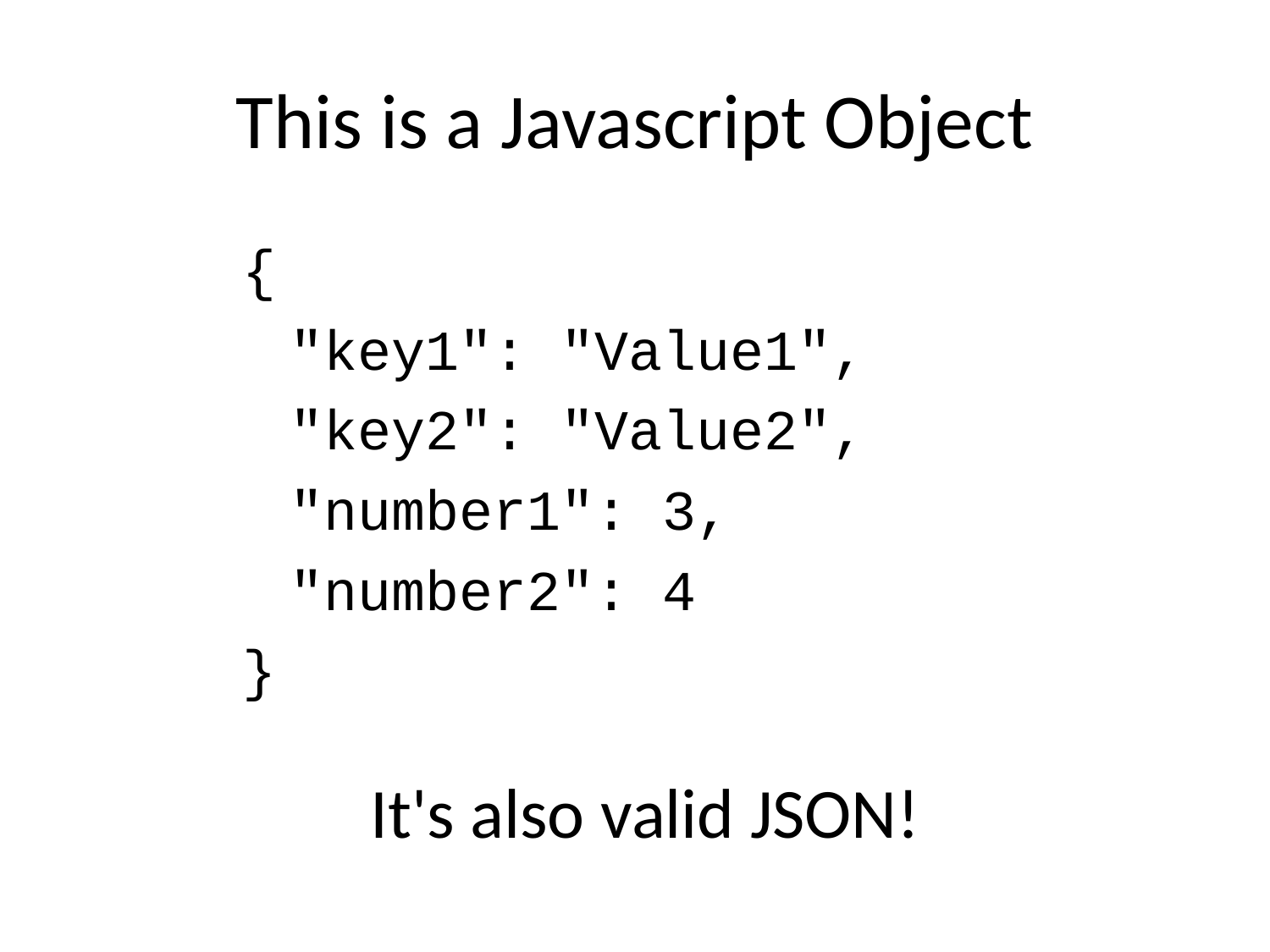

# This is a Javascript Object
{
	"key1": "Value1",
	"key2": "Value2",
	"number1": 3,
	"number2": 4
}
It's also valid JSON!